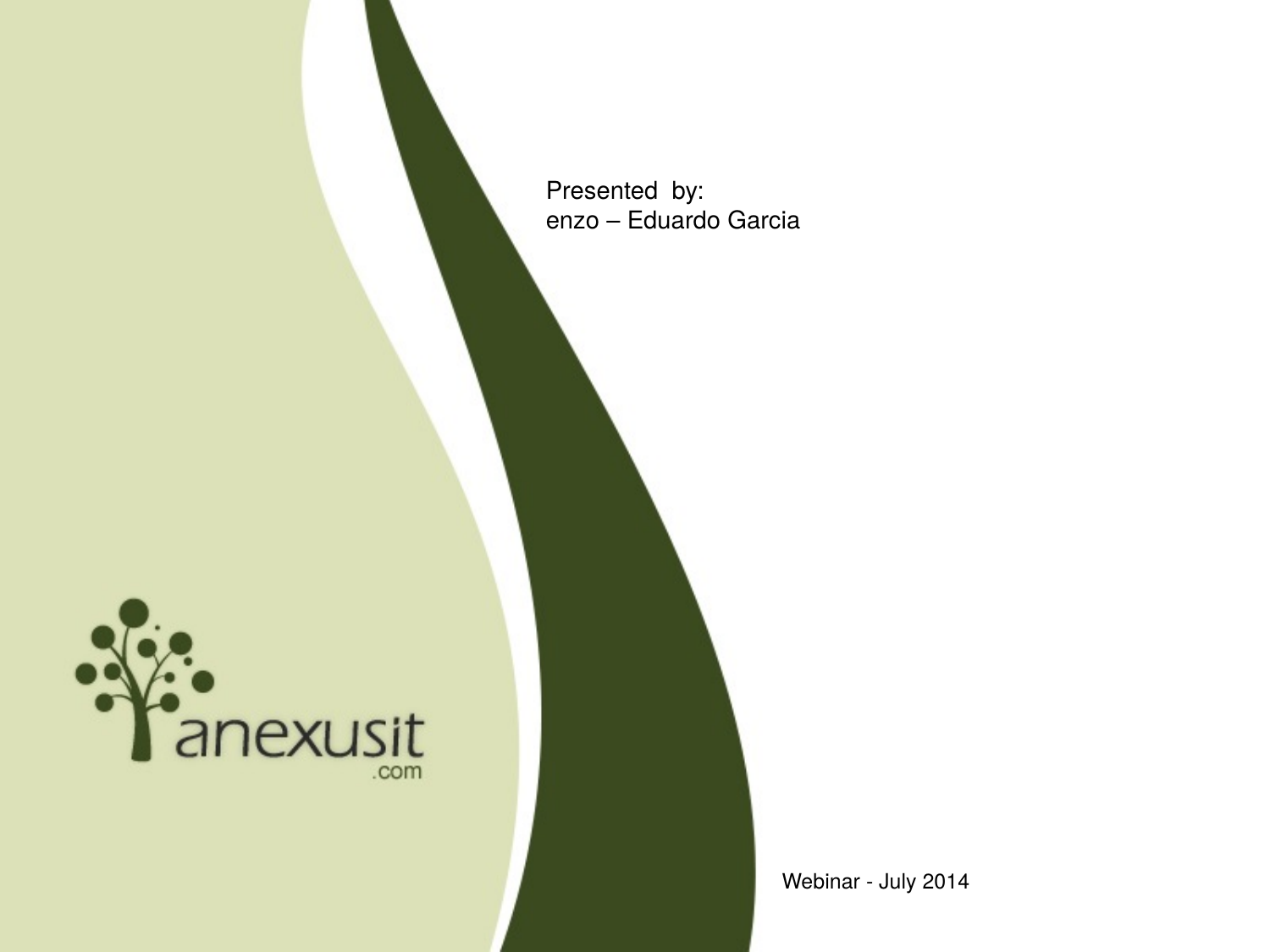

Presented  by:
enzo – Eduardo Garcia
Webinar - July 2014